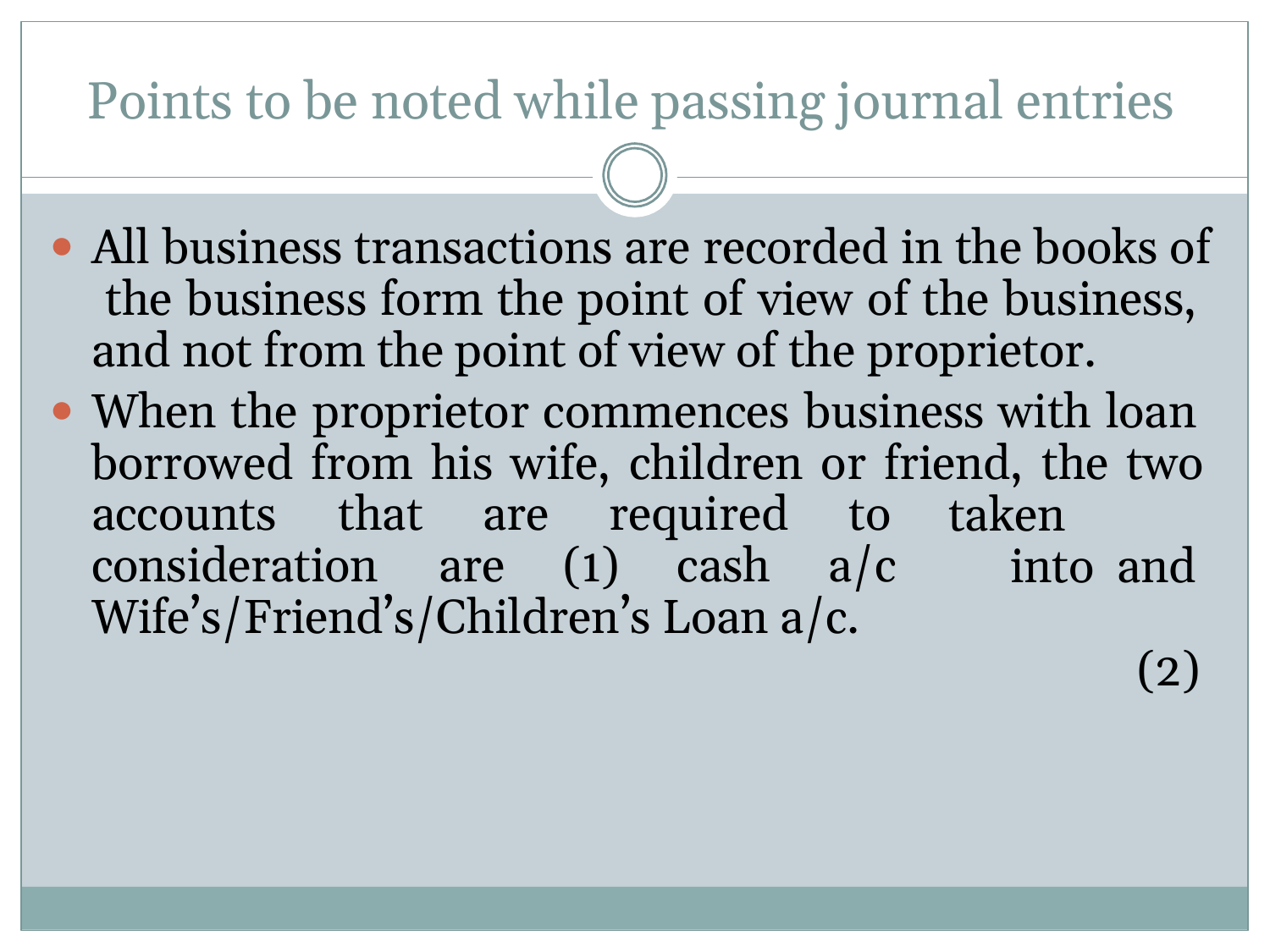

# Points to be noted while passing journal entries
All business transactions are recorded in the books of  the business form the point of view of the business,  and not from the point of view of the proprietor.
When the proprietor commences business with loan  borrowed from his wife, children or friend, the two
accounts	that	are	required	to
taken	into  and		(2)
consideration	are	(1)	cash	a/c
Wife’s/Friend’s/Children’s Loan a/c.